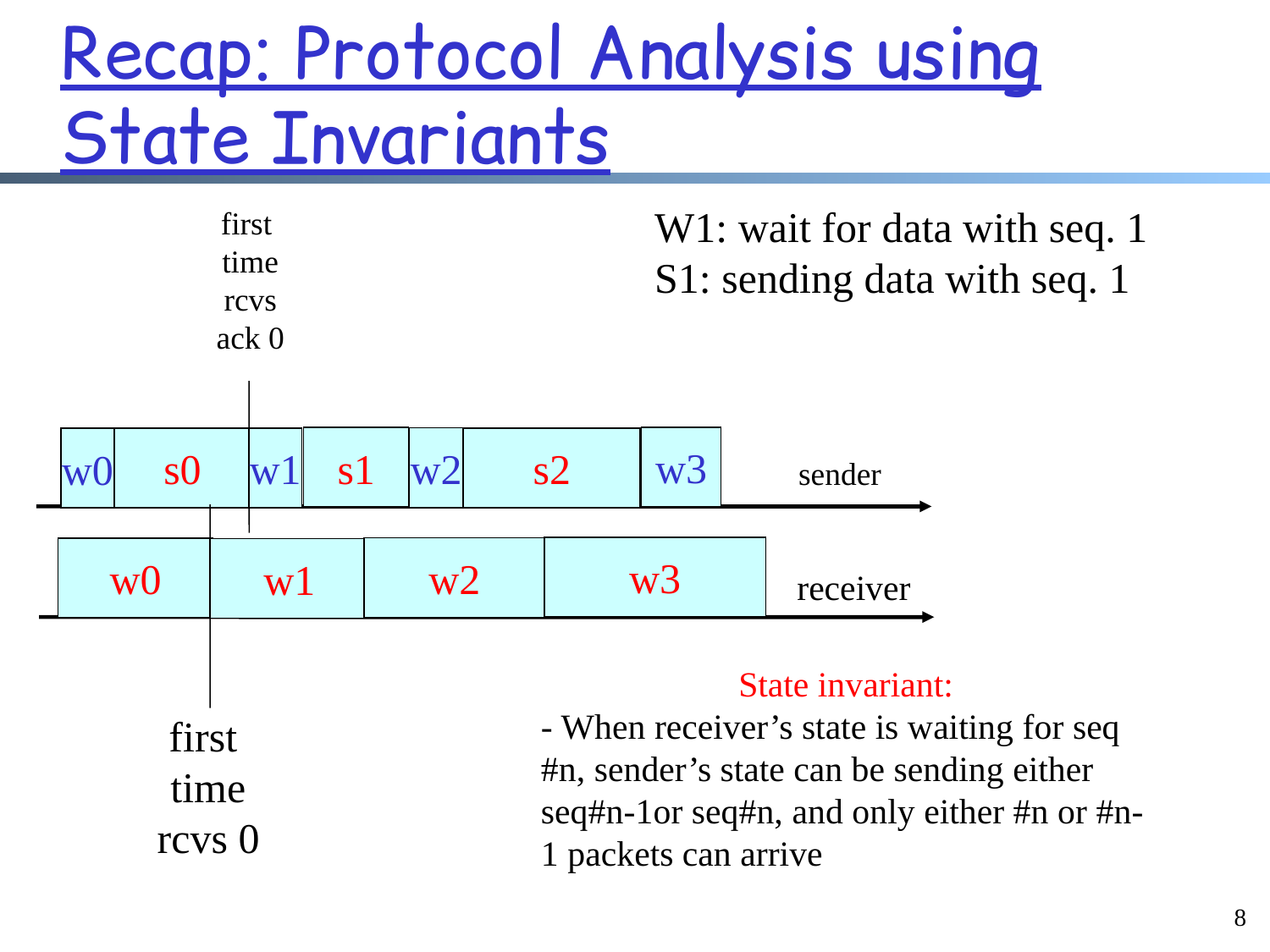

Recap: Protocol Analysis using State Invariants
W1: wait for data with seq. 1
S1: sending data with seq. 1
first
time
rcvs
ack 0

w3
s1
w2
s0
w1
s2
w0
sender

first
time
rcvs 0

w3
w2
w0
w1
receiver

State invariant:
- When receiver’s state is waiting for seq #n, sender’s state can be sending either
seq#n-1or seq#n, and only either #n or #n-1 packets can arrive
8